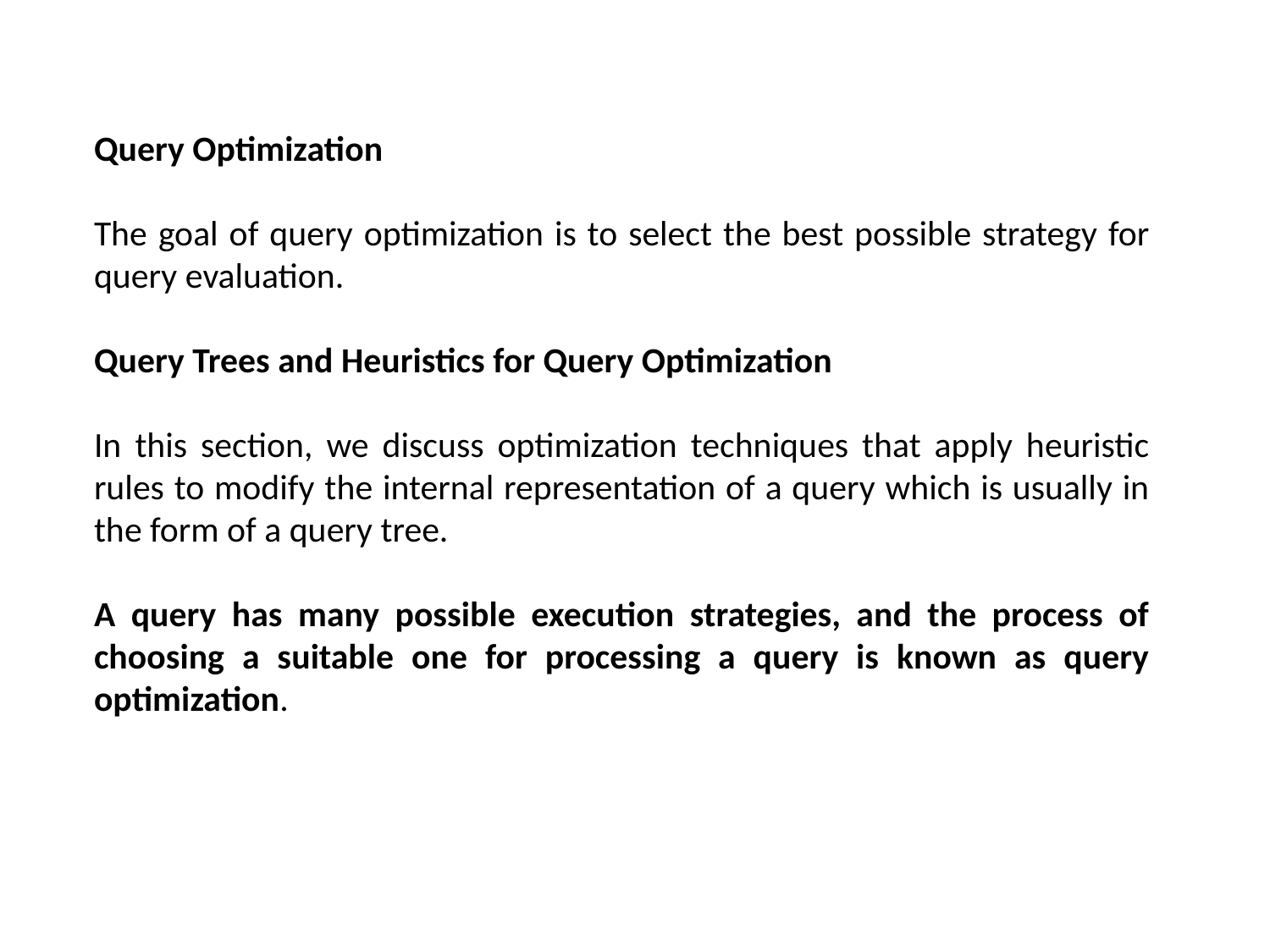

Query Optimization

The goal of query optimization is to select the best possible strategy for query evaluation.

Query Trees and Heuristics for Query Optimization

In this section, we discuss optimization techniques that apply heuristic rules to modify the internal representation of a query which is usually in the form of a query tree.

A query has many possible execution strategies, and the process of choosing a suitable one for processing a query is known as query optimization.